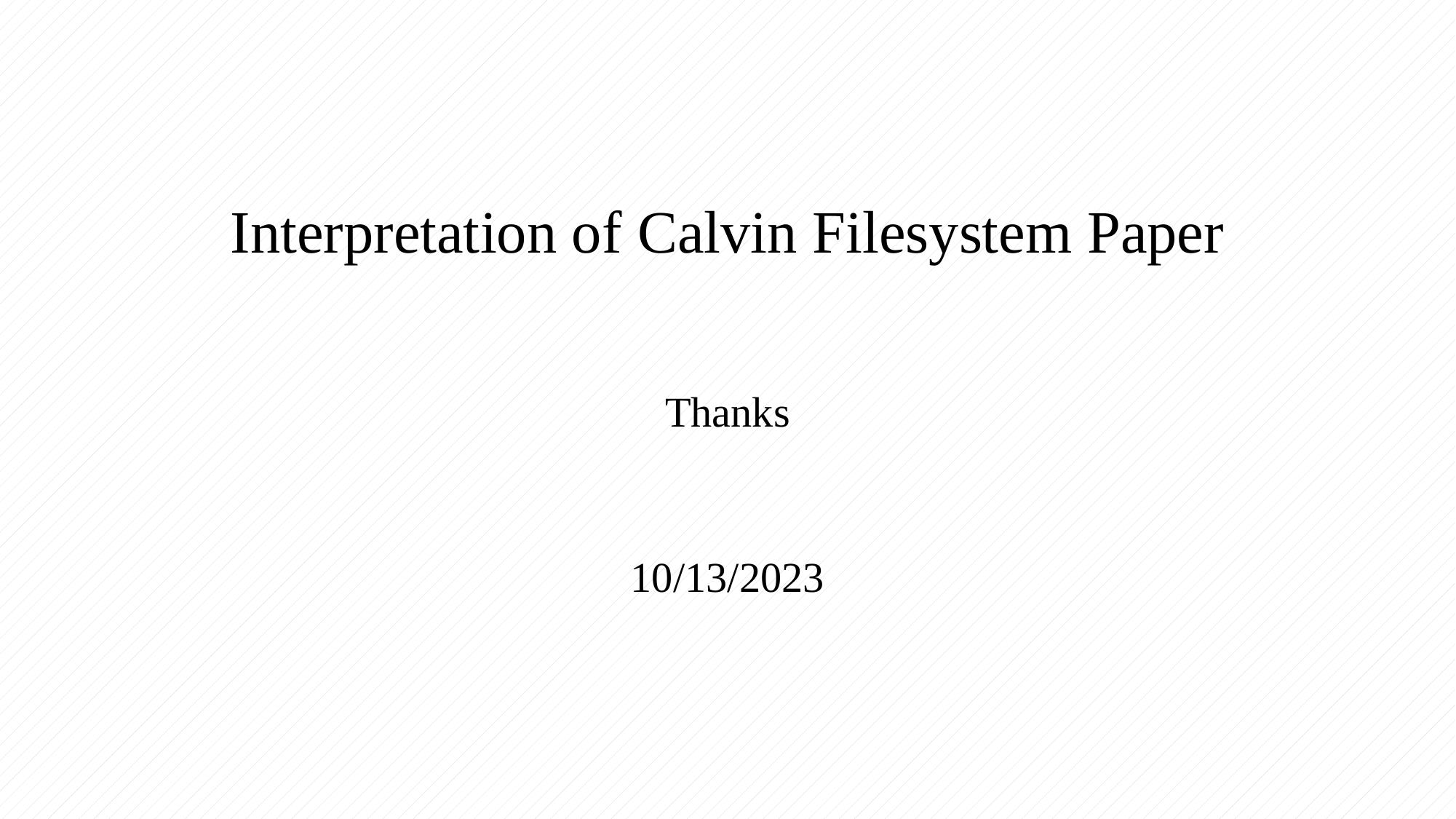

# Interpretation of Calvin Filesystem Paper
Thanks
10/13/2023